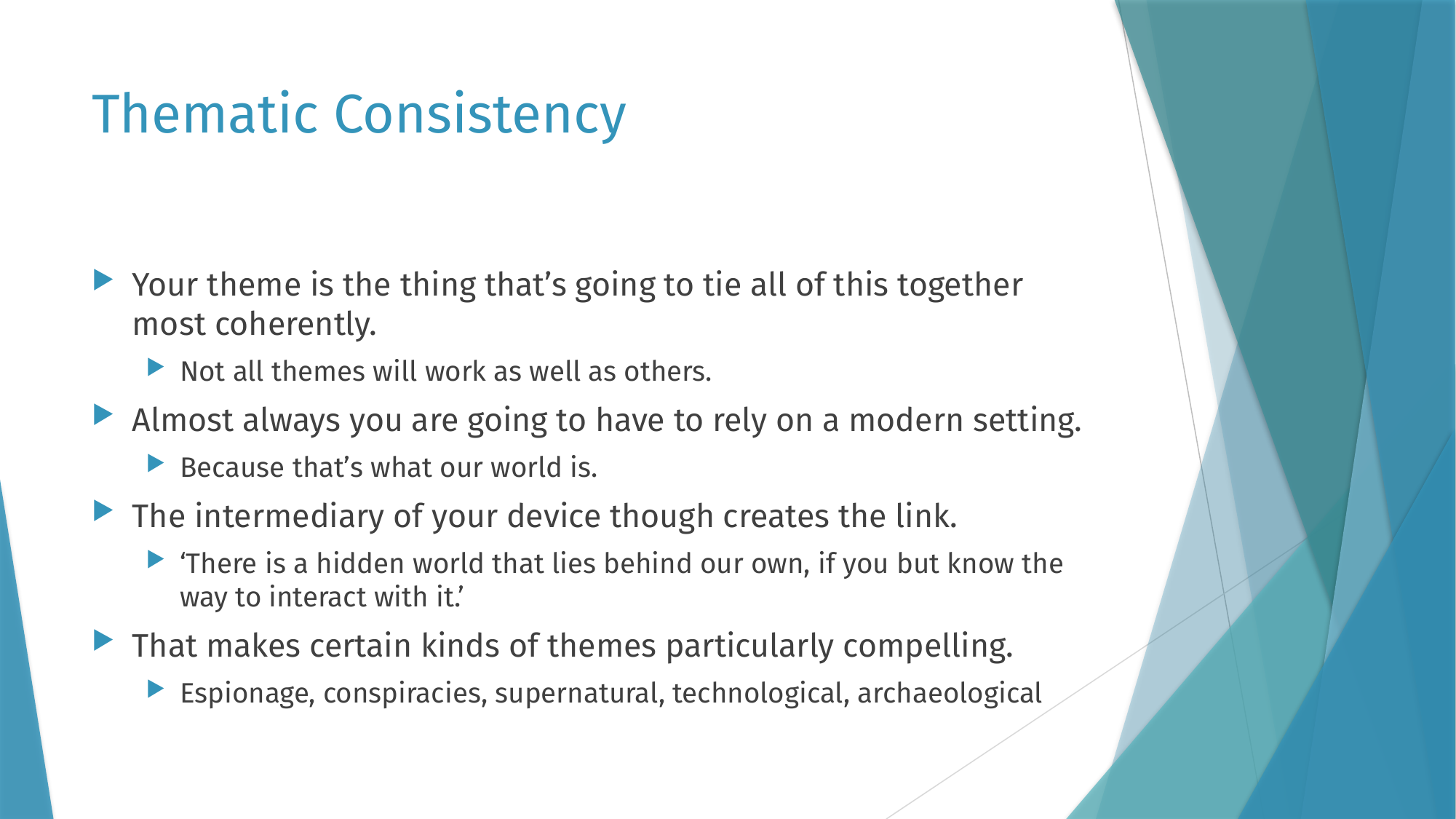

# Thematic Consistency
Your theme is the thing that’s going to tie all of this together most coherently.
Not all themes will work as well as others.
Almost always you are going to have to rely on a modern setting.
Because that’s what our world is.
The intermediary of your device though creates the link.
‘There is a hidden world that lies behind our own, if you but know the way to interact with it.’
That makes certain kinds of themes particularly compelling.
Espionage, conspiracies, supernatural, technological, archaeological